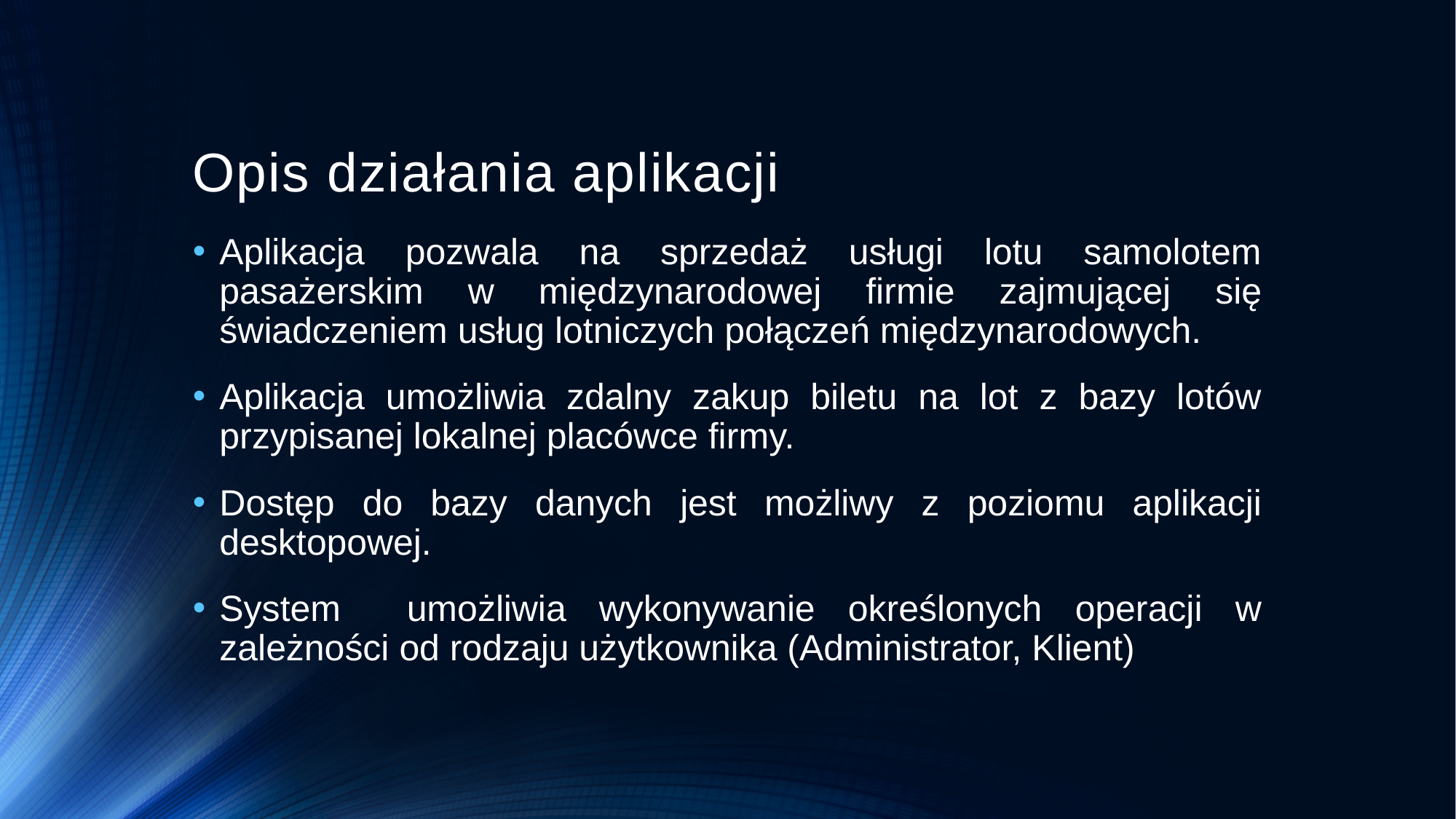

# Opis działania aplikacji
Aplikacja pozwala na sprzedaż usługi lotu samolotem pasażerskim w międzynarodowej firmie zajmującej się świadczeniem usług lotniczych połączeń międzynarodowych.
Aplikacja umożliwia zdalny zakup biletu na lot z bazy lotów przypisanej lokalnej placówce firmy.
Dostęp do bazy danych jest możliwy z poziomu aplikacji desktopowej.
System  umożliwia wykonywanie określonych operacji w zależności od rodzaju użytkownika (Administrator, Klient)